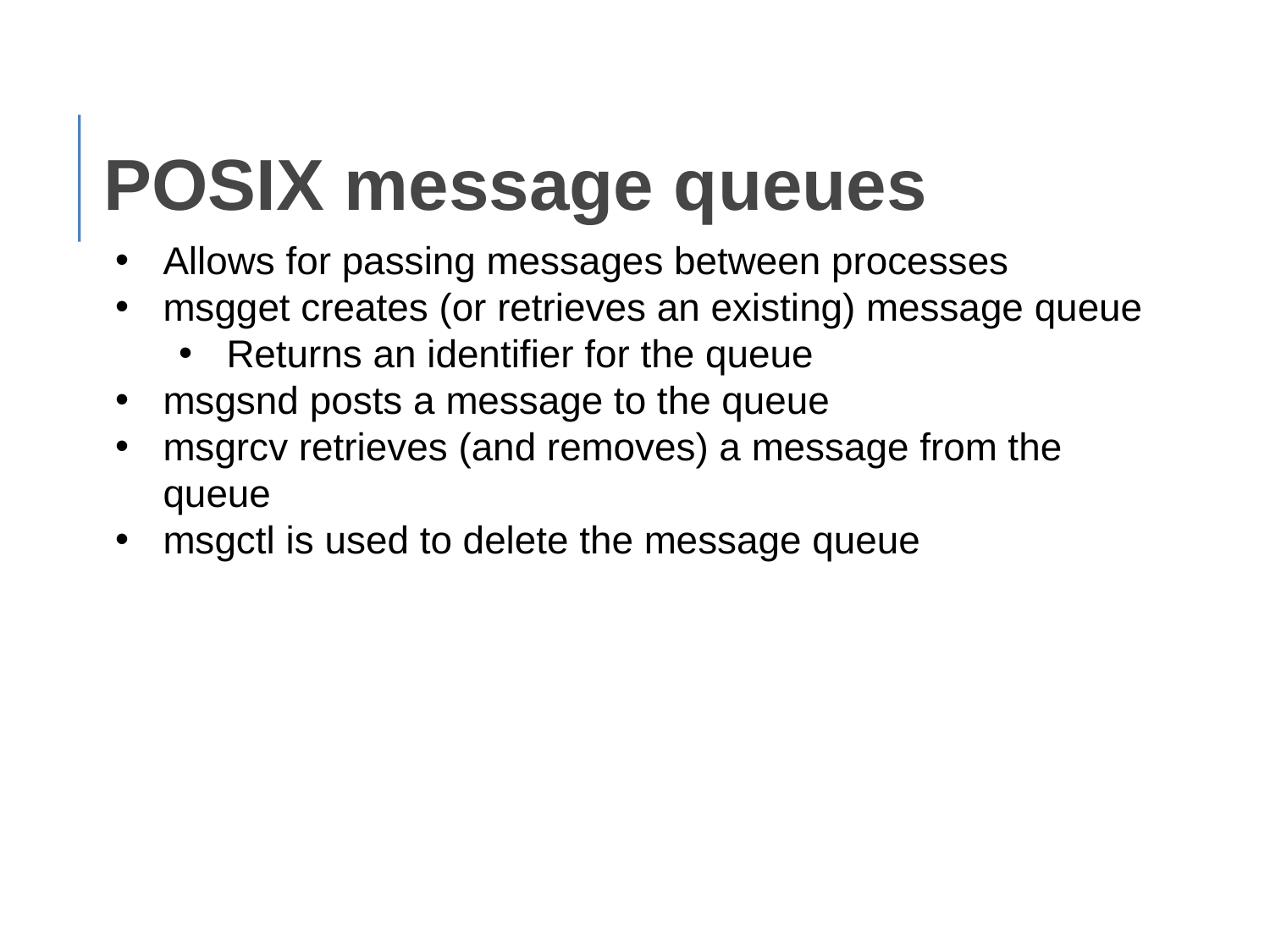

POSIX message queues
Allows for passing messages between processes
msgget creates (or retrieves an existing) message queue
Returns an identifier for the queue
msgsnd posts a message to the queue
msgrcv retrieves (and removes) a message from the queue
msgctl is used to delete the message queue